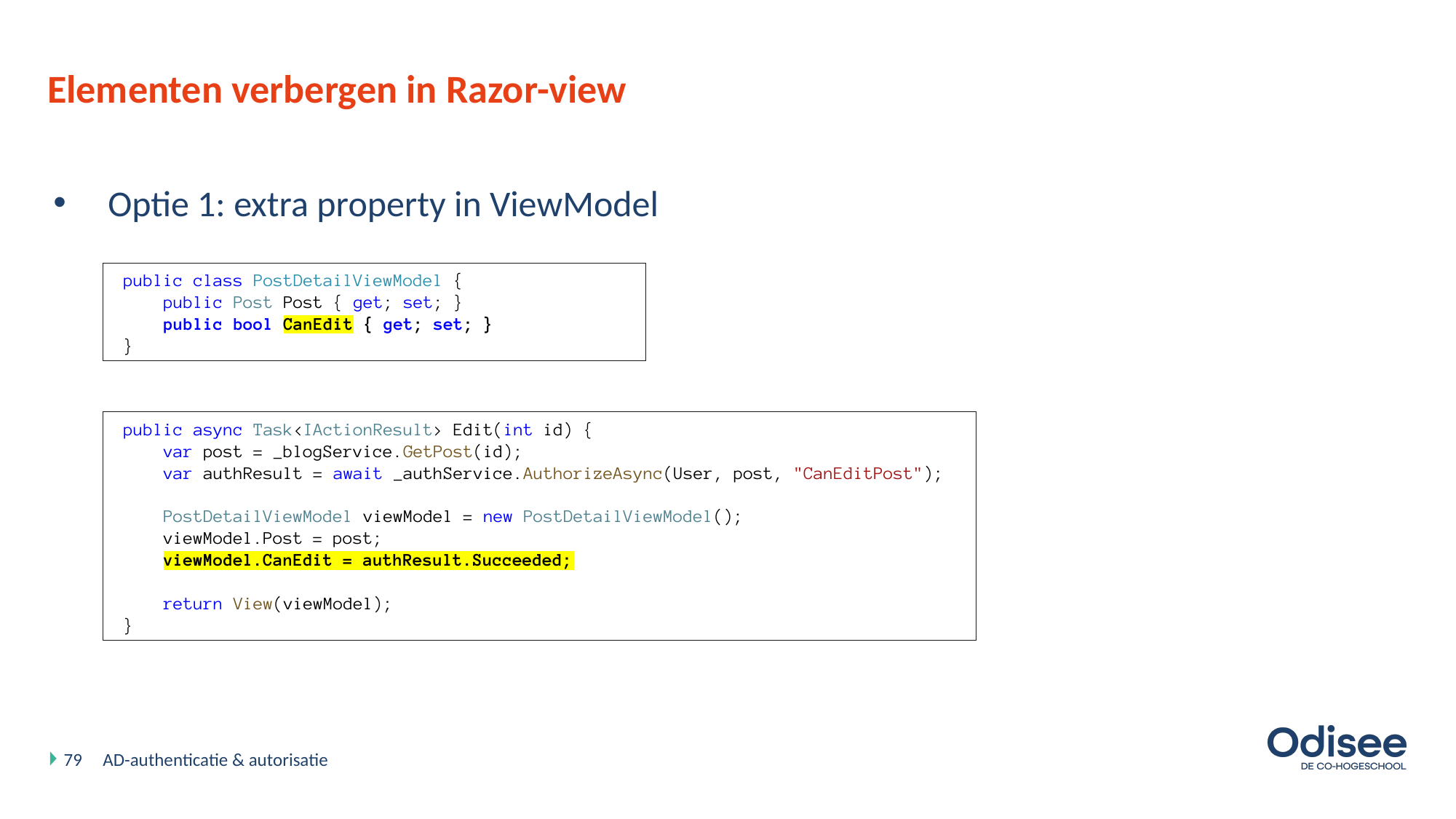

# Elementen verbergen in Razor-view
Optie 1: extra property in ViewModel
 public class PostDetailViewModel {
     public Post Post { get; set; }
     public bool CanEdit { get; set; }
 }
 public async Task<IActionResult> Edit(int id) {
     var post = _blogService.GetPost(id);
     var authResult = await _authService.AuthorizeAsync(User, post, "CanEditPost");

     PostDetailViewModel viewModel = new PostDetailViewModel();
     viewModel.Post = post;
     viewModel.CanEdit = authResult.Succeeded;

     return View(viewModel);
 }
79
AD-authenticatie & autorisatie